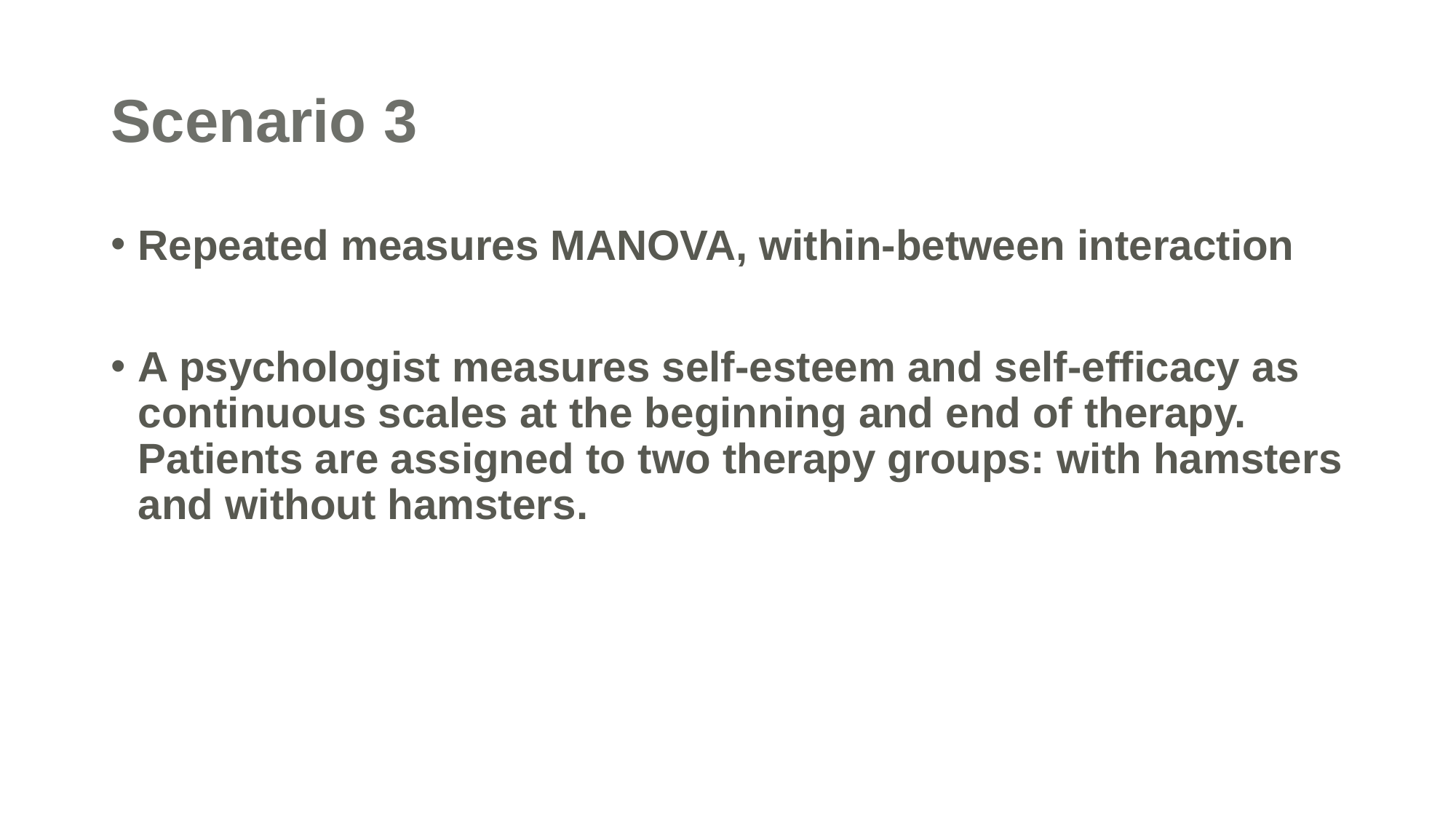

# Scenario 3
Repeated measures MANOVA, within-between interaction

A psychologist measures self-esteem and self-efficacy as continuous scales at the beginning and end of therapy. Patients are assigned to two therapy groups: with hamsters and without hamsters.